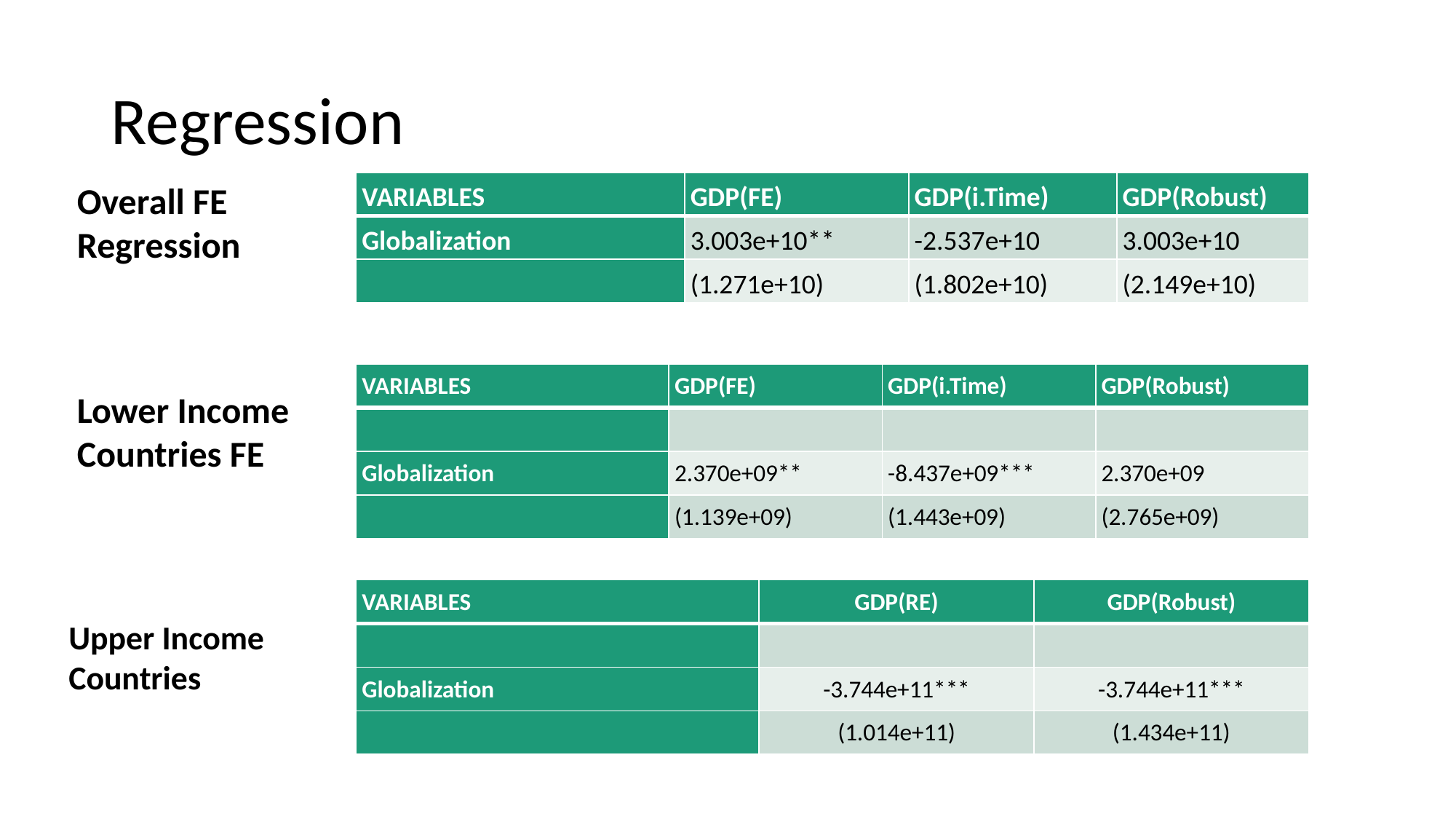

# Regression
Overall FE Regression
| VARIABLES | GDP(FE) | GDP(i.Time) | GDP(Robust) |
| --- | --- | --- | --- |
| Globalization | 3.003e+10\*\* | -2.537e+10 | 3.003e+10 |
|  | (1.271e+10) | (1.802e+10) | (2.149e+10) |
| VARIABLES | GDP(FE) | GDP(i.Time) | GDP(Robust) |
| --- | --- | --- | --- |
|  |  |  |  |
| Globalization | 2.370e+09\*\* | -8.437e+09\*\*\* | 2.370e+09 |
|  | (1.139e+09) | (1.443e+09) | (2.765e+09) |
Lower Income Countries FE
| VARIABLES | GDP(RE) | GDP(Robust) |
| --- | --- | --- |
|  |  |  |
| Globalization | -3.744e+11\*\*\* | -3.744e+11\*\*\* |
|  | (1.014e+11) | (1.434e+11) |
Upper Income Countries